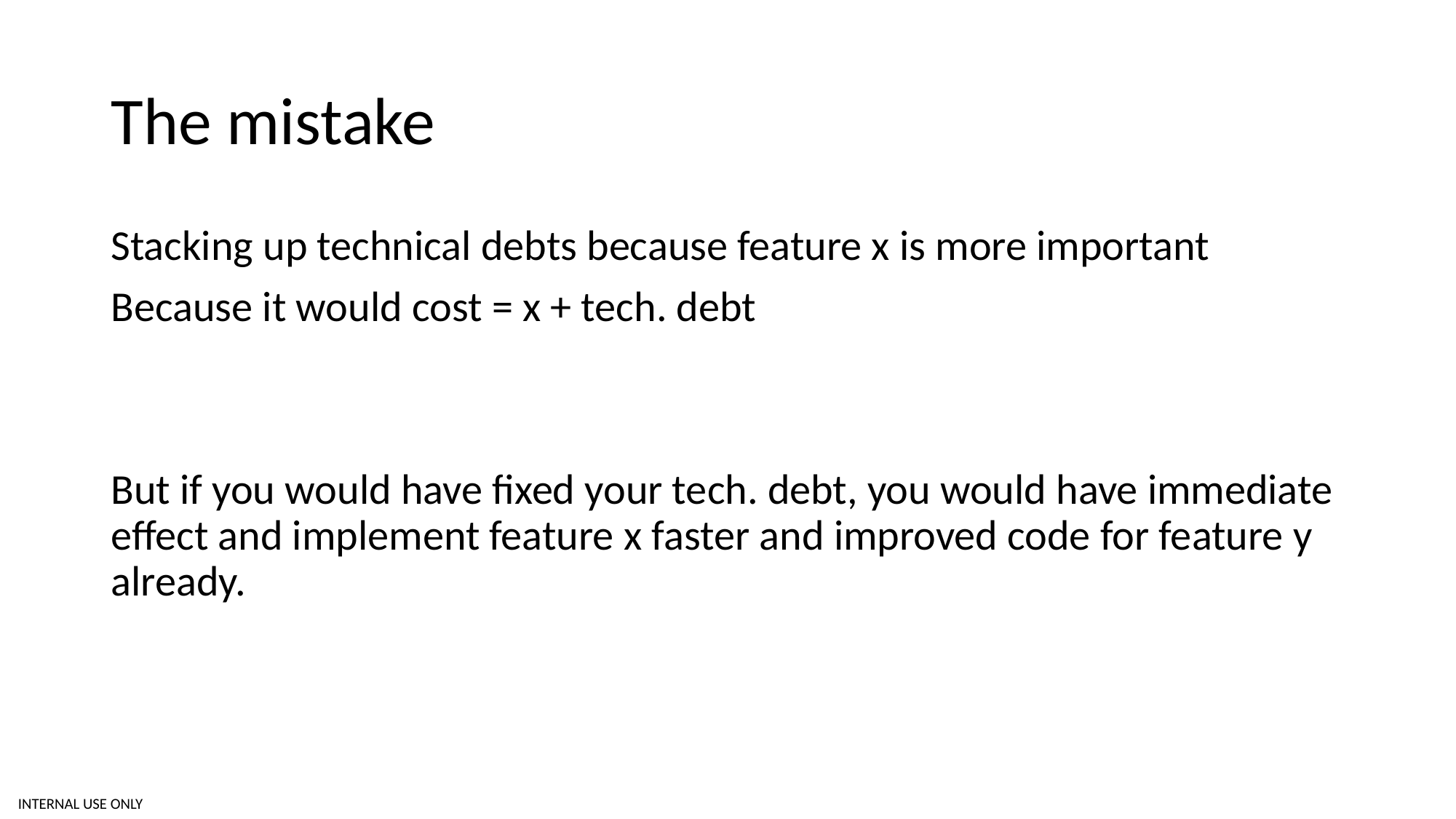

# The mistake
Stacking up technical debts because feature x is more important
Because it would cost = x + tech. debt

But if you would have fixed your tech. debt, you would have immediate effect and implement feature x faster and improved code for feature y already.